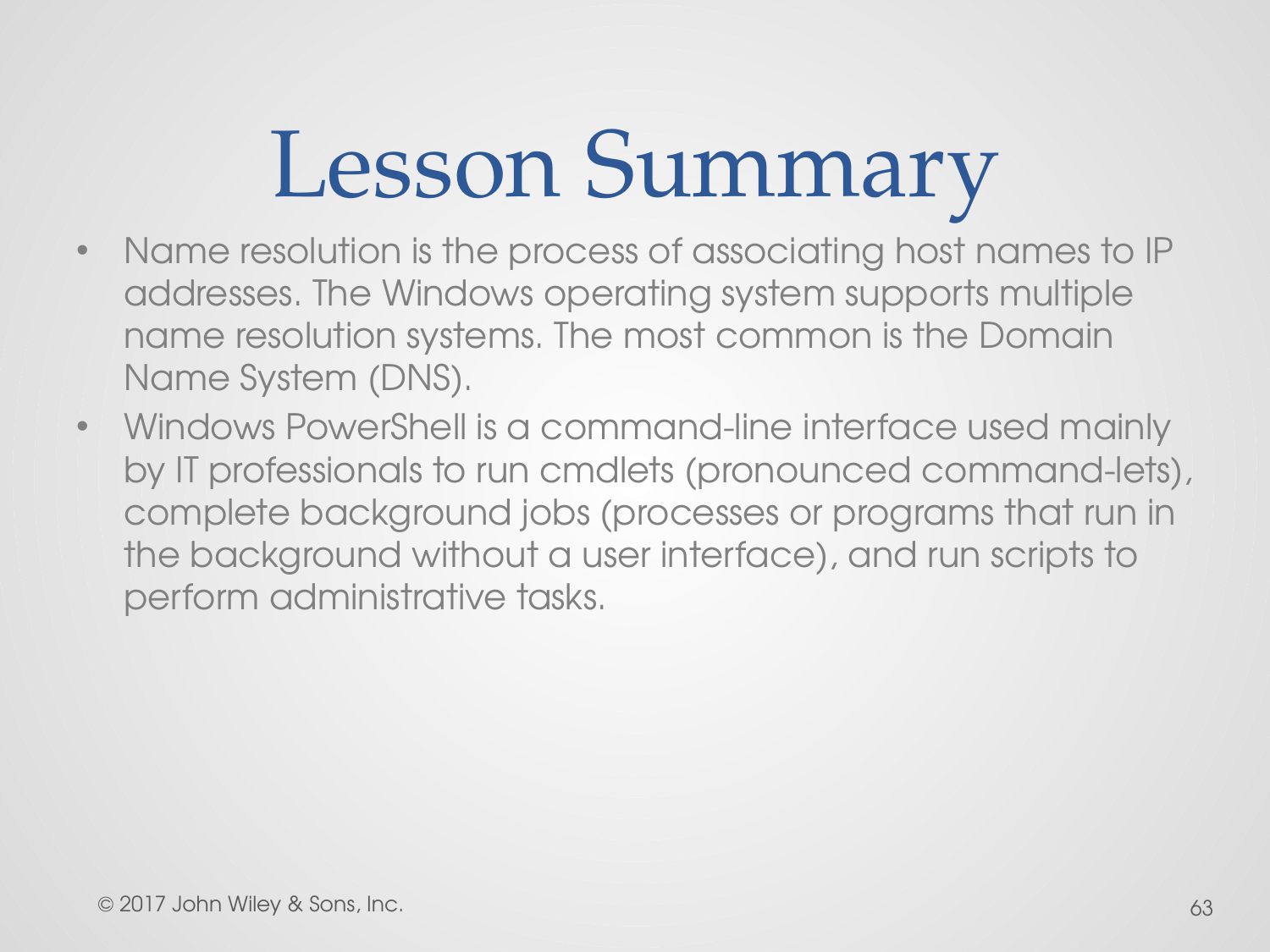

# Lesson Summary
Name resolution is the process of associating host names to IP addresses. The Windows operating system supports multiple name resolution systems. The most common is the Domain Name System (DNS).
Windows PowerShell is a command-line interface used mainly by IT professionals to run cmdlets (pronounced command-lets), complete background jobs (processes or programs that run in the background without a user interface), and run scripts to perform administrative tasks.
© 2017 John Wiley & Sons, Inc.
63